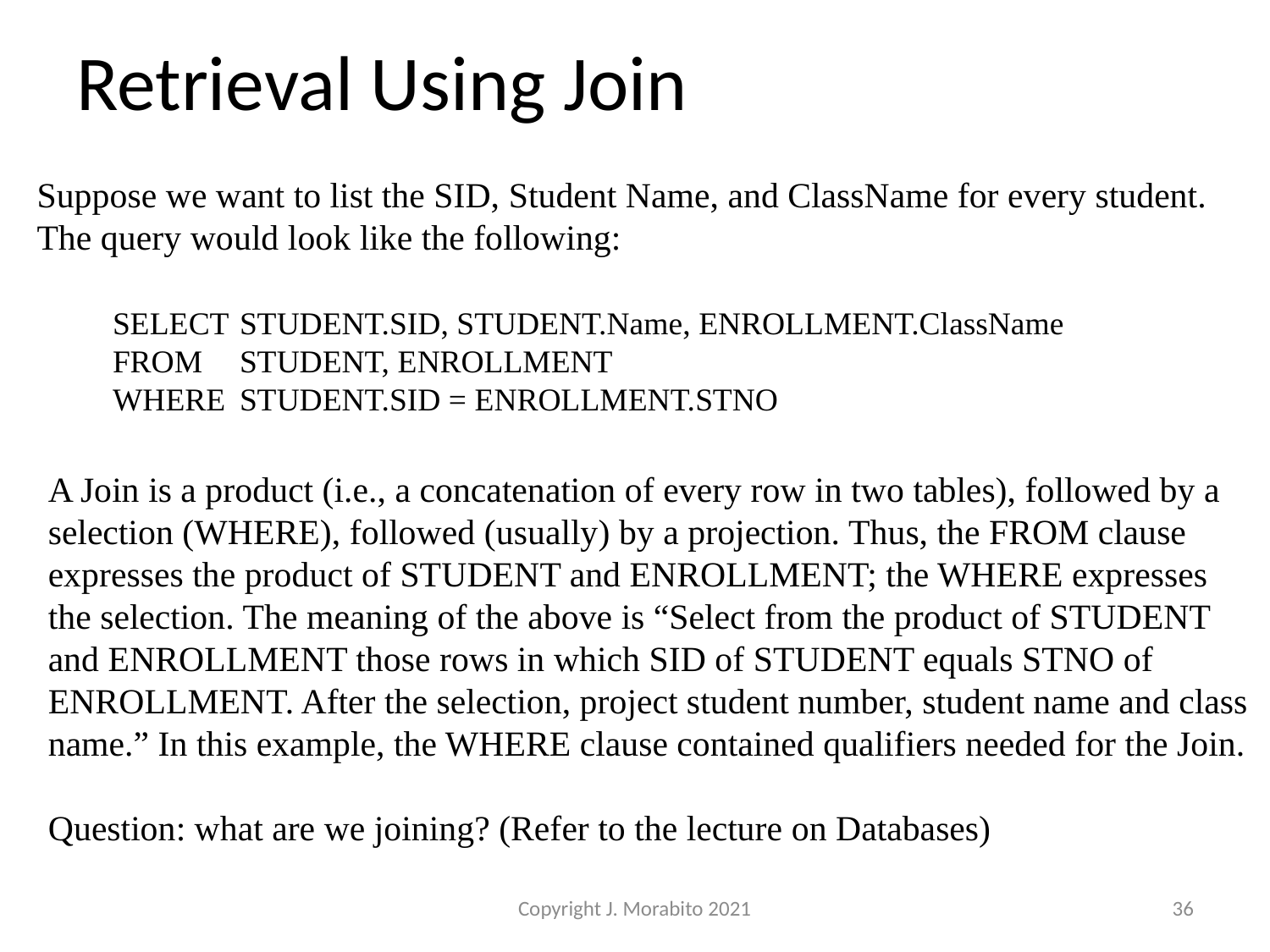

# Retrieval Using Join
Suppose we want to list the SID, Student Name, and ClassName for every student. The query would look like the following:
SELECT	STUDENT.SID, STUDENT.Name, ENROLLMENT.ClassName
FROM	STUDENT, ENROLLMENT
WHERE	STUDENT.SID = ENROLLMENT.STNO
A Join is a product (i.e., a concatenation of every row in two tables), followed by a selection (WHERE), followed (usually) by a projection. Thus, the FROM clause expresses the product of STUDENT and ENROLLMENT; the WHERE expresses the selection. The meaning of the above is “Select from the product of STUDENT and ENROLLMENT those rows in which SID of STUDENT equals STNO of ENROLLMENT. After the selection, project student number, student name and class name.” In this example, the WHERE clause contained qualifiers needed for the Join.

Question: what are we joining? (Refer to the lecture on Databases)
Copyright J. Morabito 2021
36